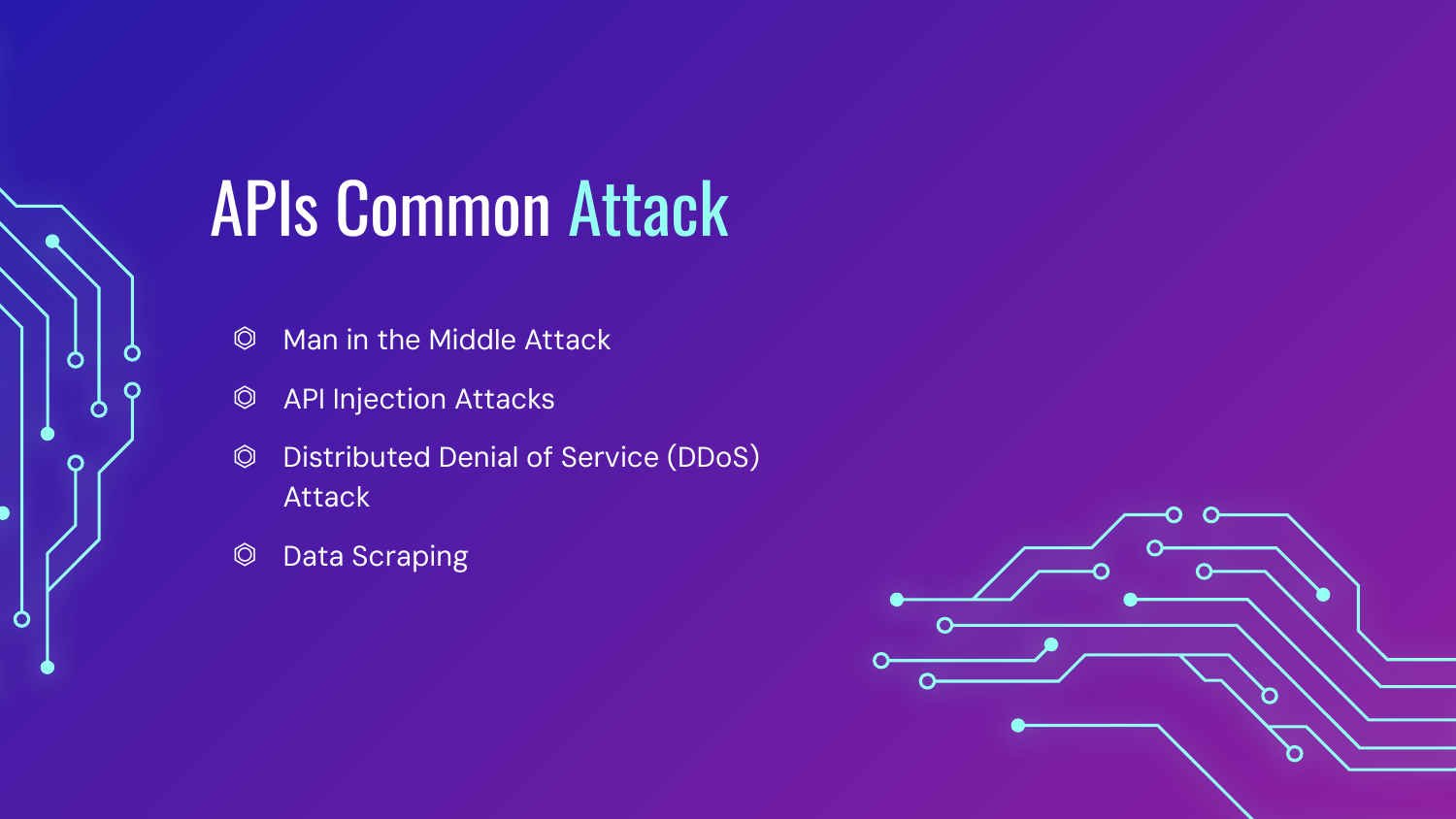

# APIs Common Attack
Man in the Middle Attack
API Injection Attacks
Distributed Denial of Service (DDoS) Attack
Data Scraping